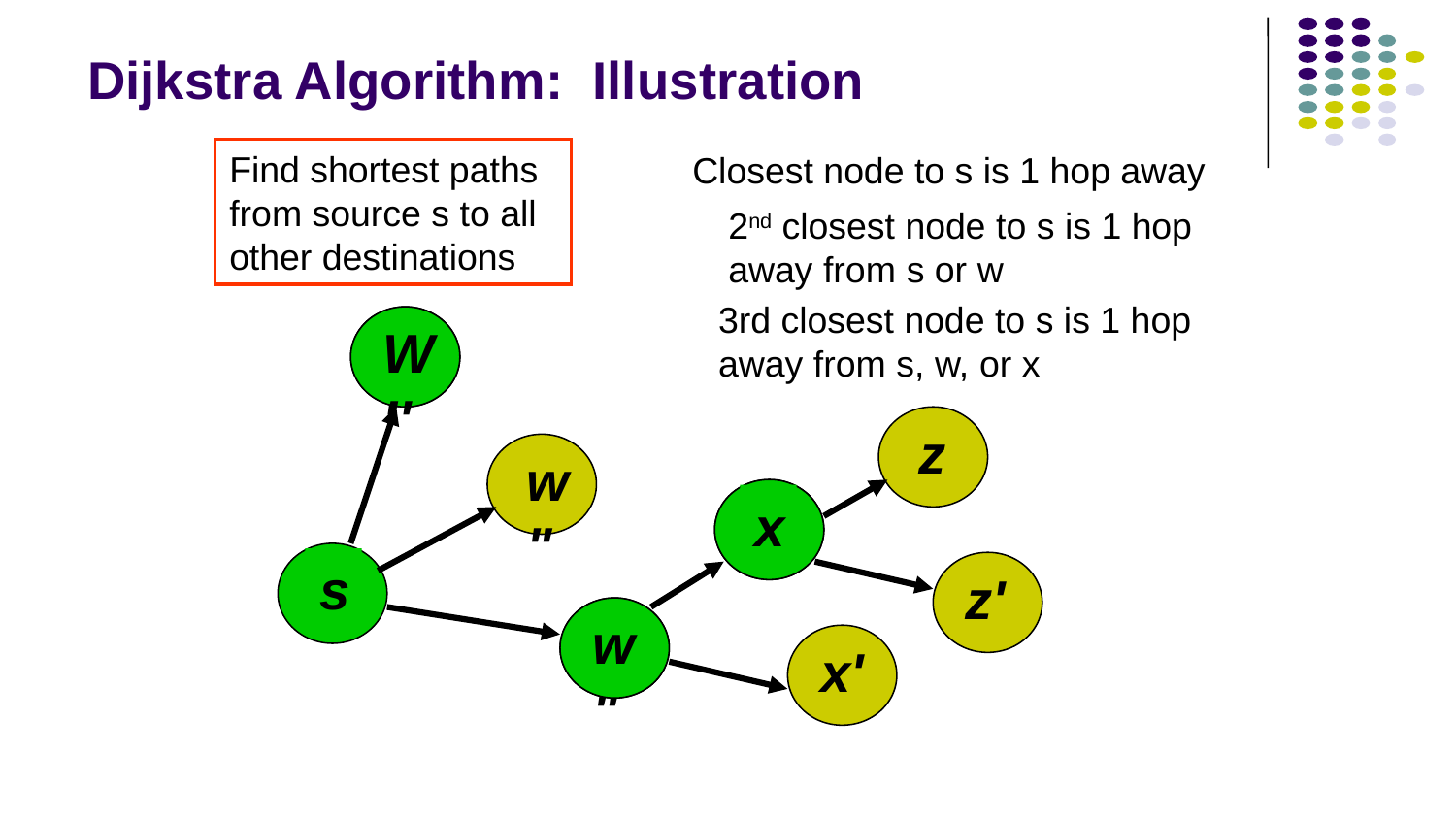

# Dijkstra Algorithm:  Illustration
Find shortest paths from source s to all other destinations
Closest node to s is 1 hop away
2nd closest node to s is 1 hop
away from s or w
3rd closest node to s is 1 hop
away from s, w, or x

w'

W’'

z

w"

x

x

s

z'

w"

w

x'